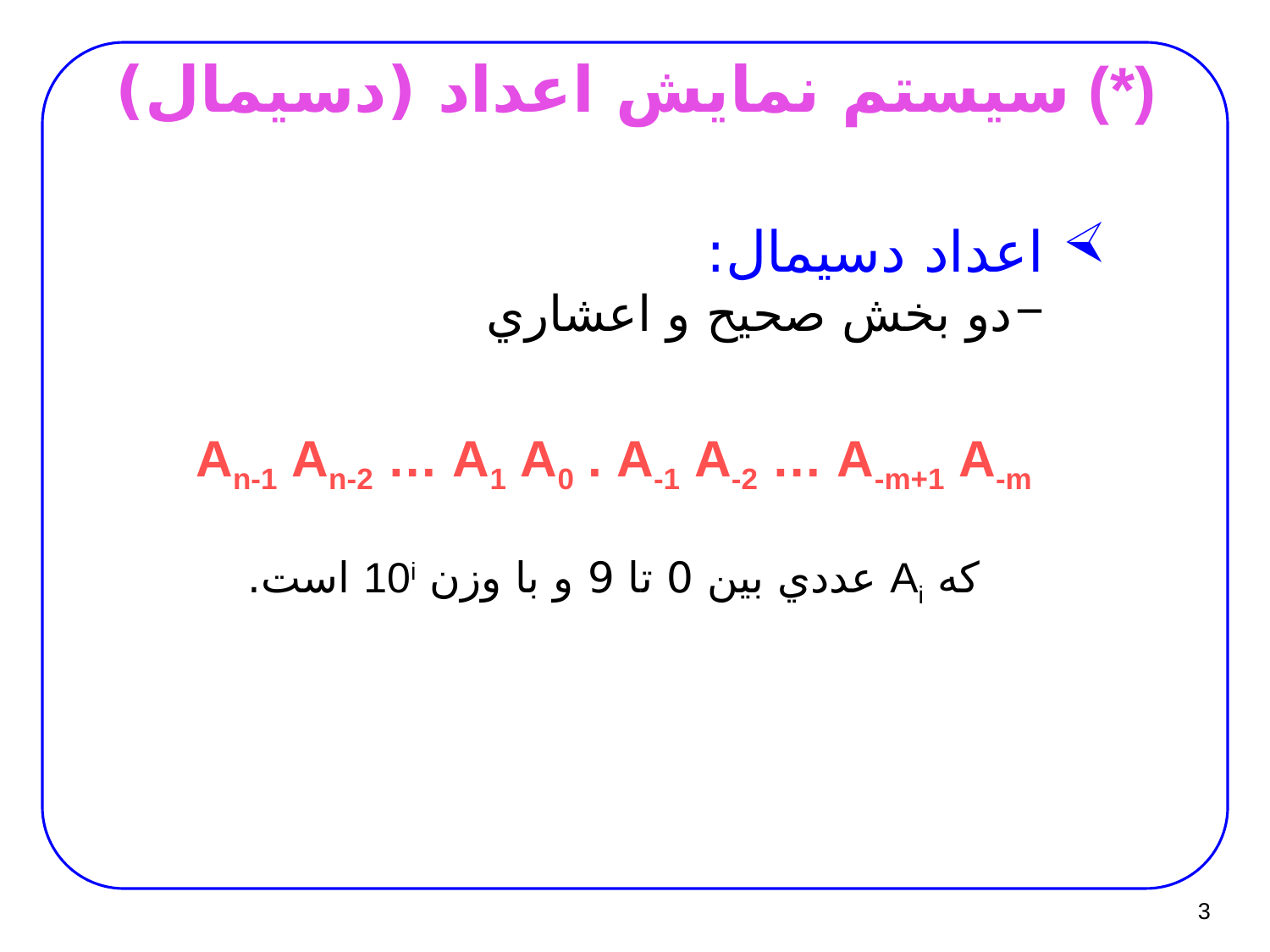

# سيستم نمايش اعداد (دسيمال) (*)
 اعداد دسيمال:
دو بخش صحيح و اعشاري

An-1 An-2 … A1 A0 . A-1 A-2 … A-m+1 A-m

که Ai عددي بين 0 تا 9 و با وزن 10i است.

3